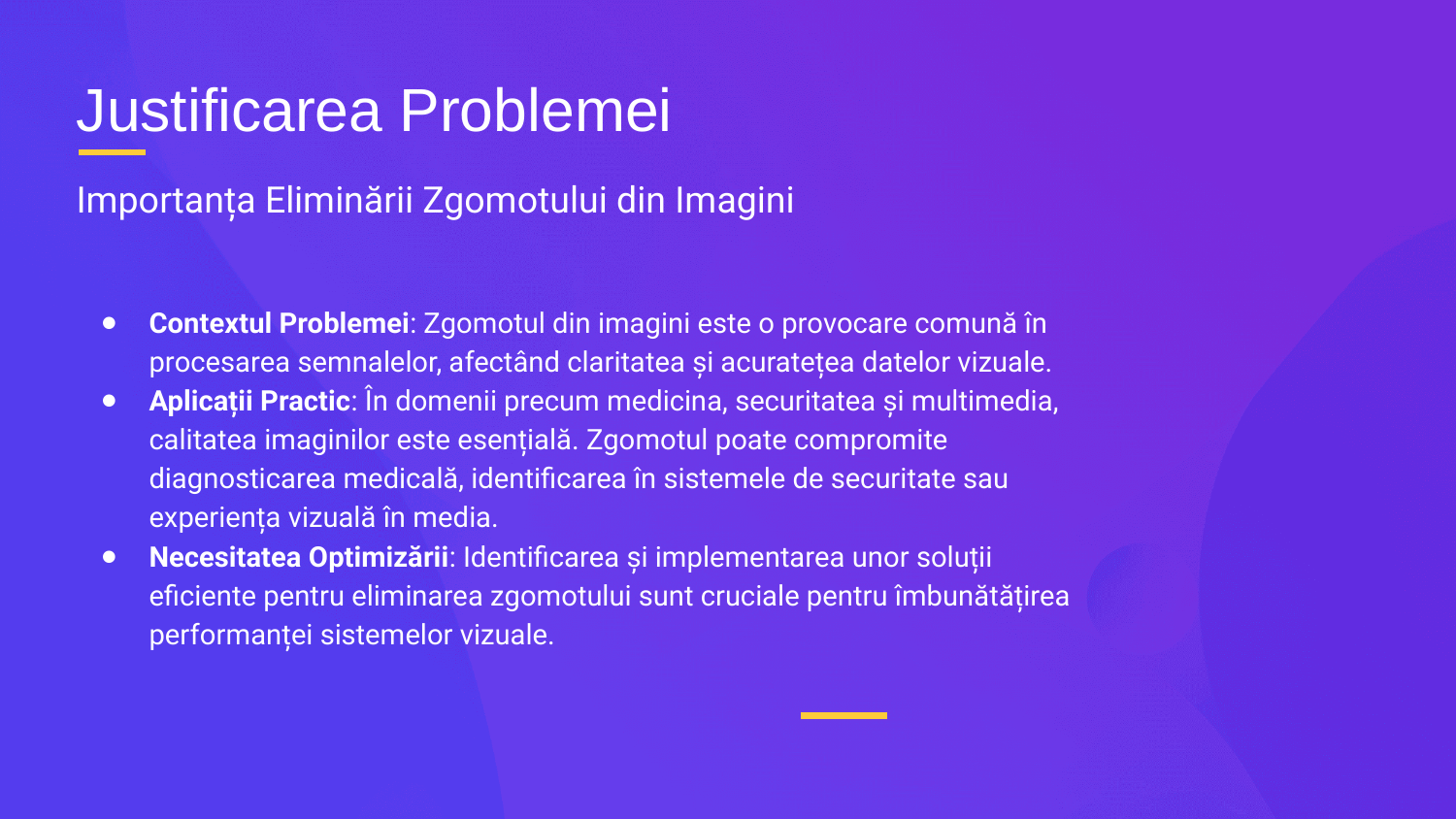

# Justificarea Problemei
Importanța Eliminării Zgomotului din Imagini
Contextul Problemei: Zgomotul din imagini este o provocare comună în procesarea semnalelor, afectând claritatea și acuratețea datelor vizuale.
Aplicații Practic: În domenii precum medicina, securitatea și multimedia, calitatea imaginilor este esențială. Zgomotul poate compromite diagnosticarea medicală, identificarea în sistemele de securitate sau experiența vizuală în media.
Necesitatea Optimizării: Identificarea și implementarea unor soluții eficiente pentru eliminarea zgomotului sunt cruciale pentru îmbunătățirea performanței sistemelor vizuale.

‎